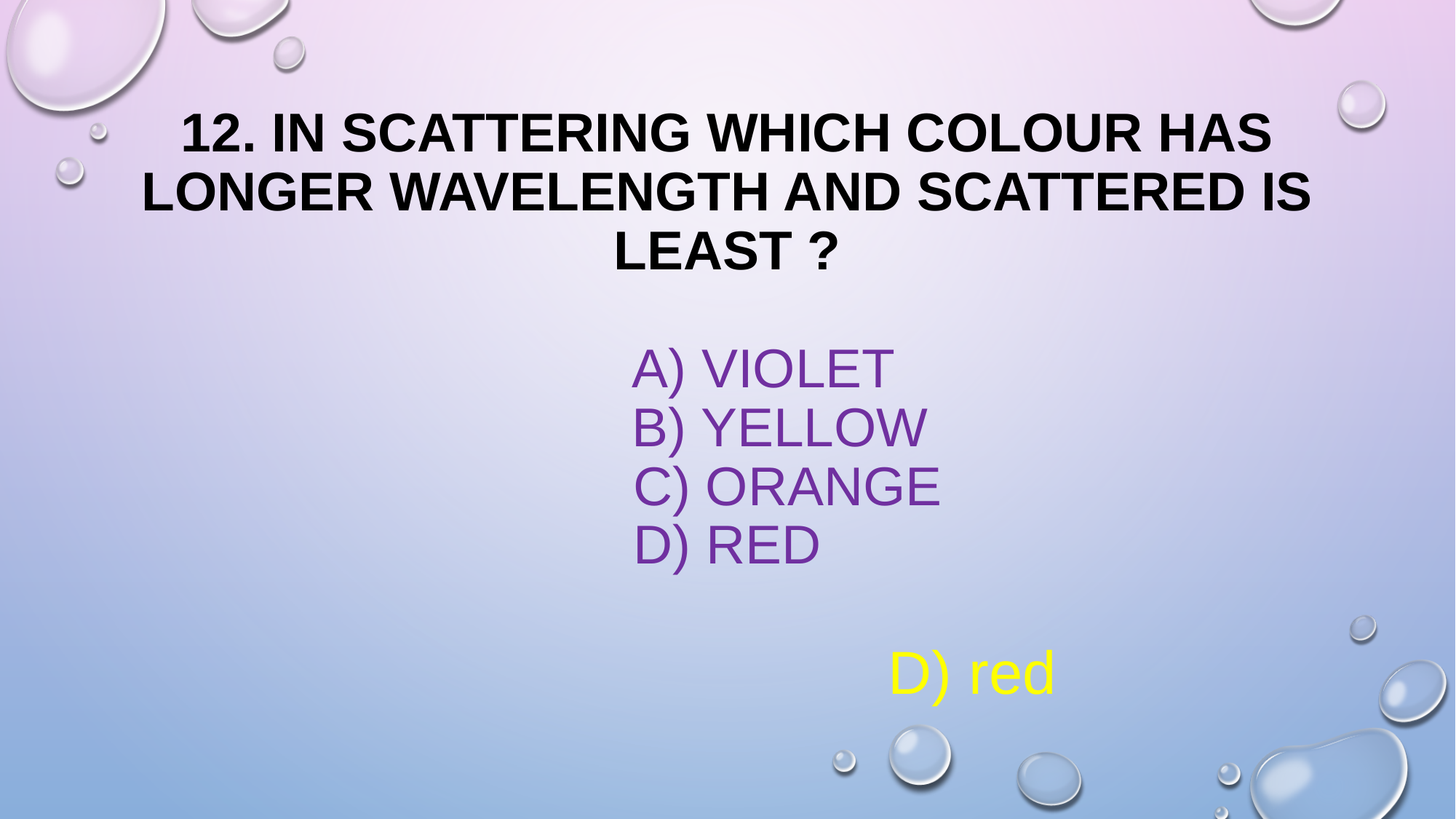

# 12. In scattering which colour HAS LONGER WAVELENGTH AND SCATTERED IS LEAST ? A) violet b) yellow c) orange D) red
D) red